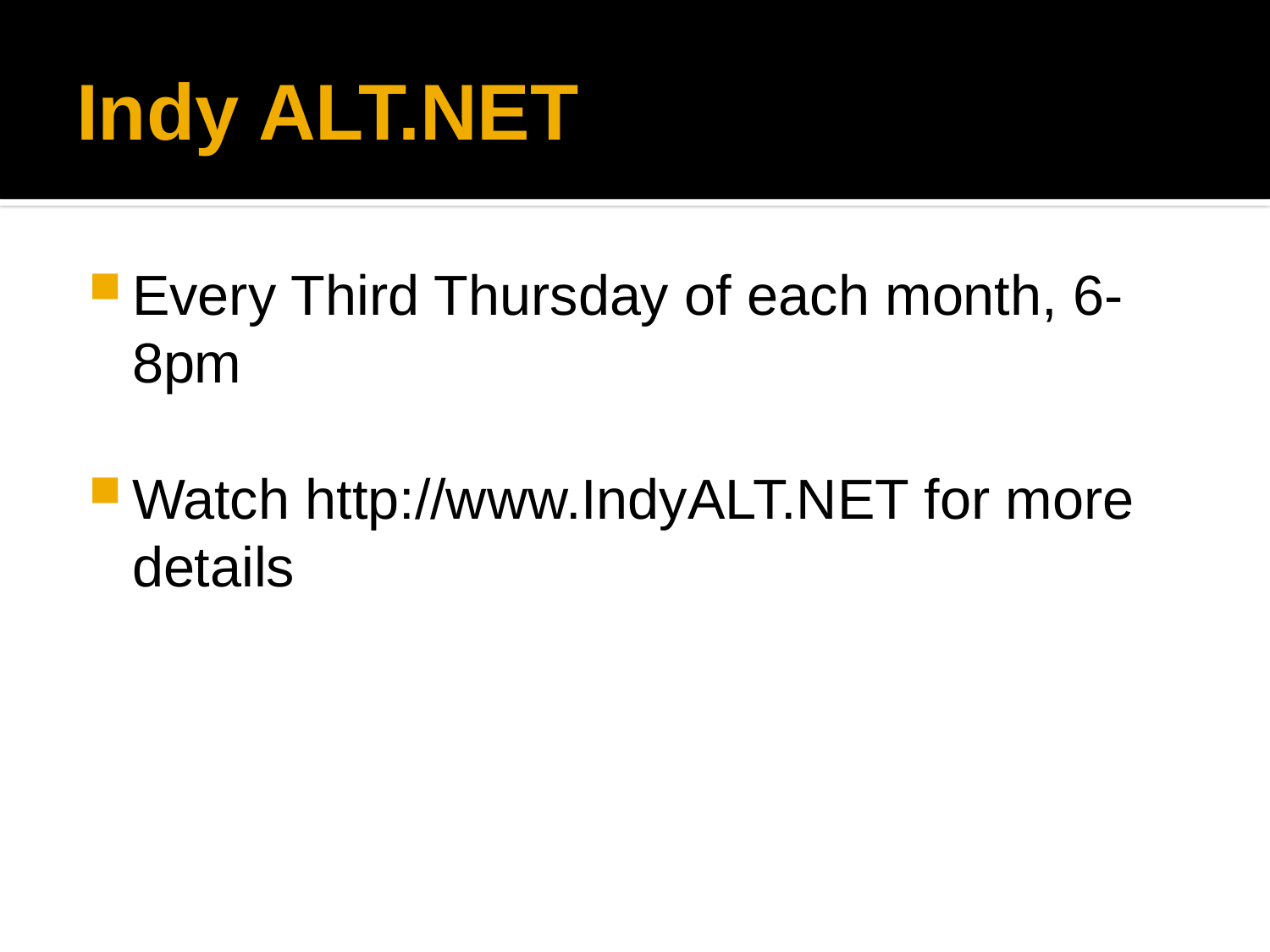

# Indy ALT.NET
Every Third Thursday of each month, 6-8pm

Watch http://www.IndyALT.NET for more details